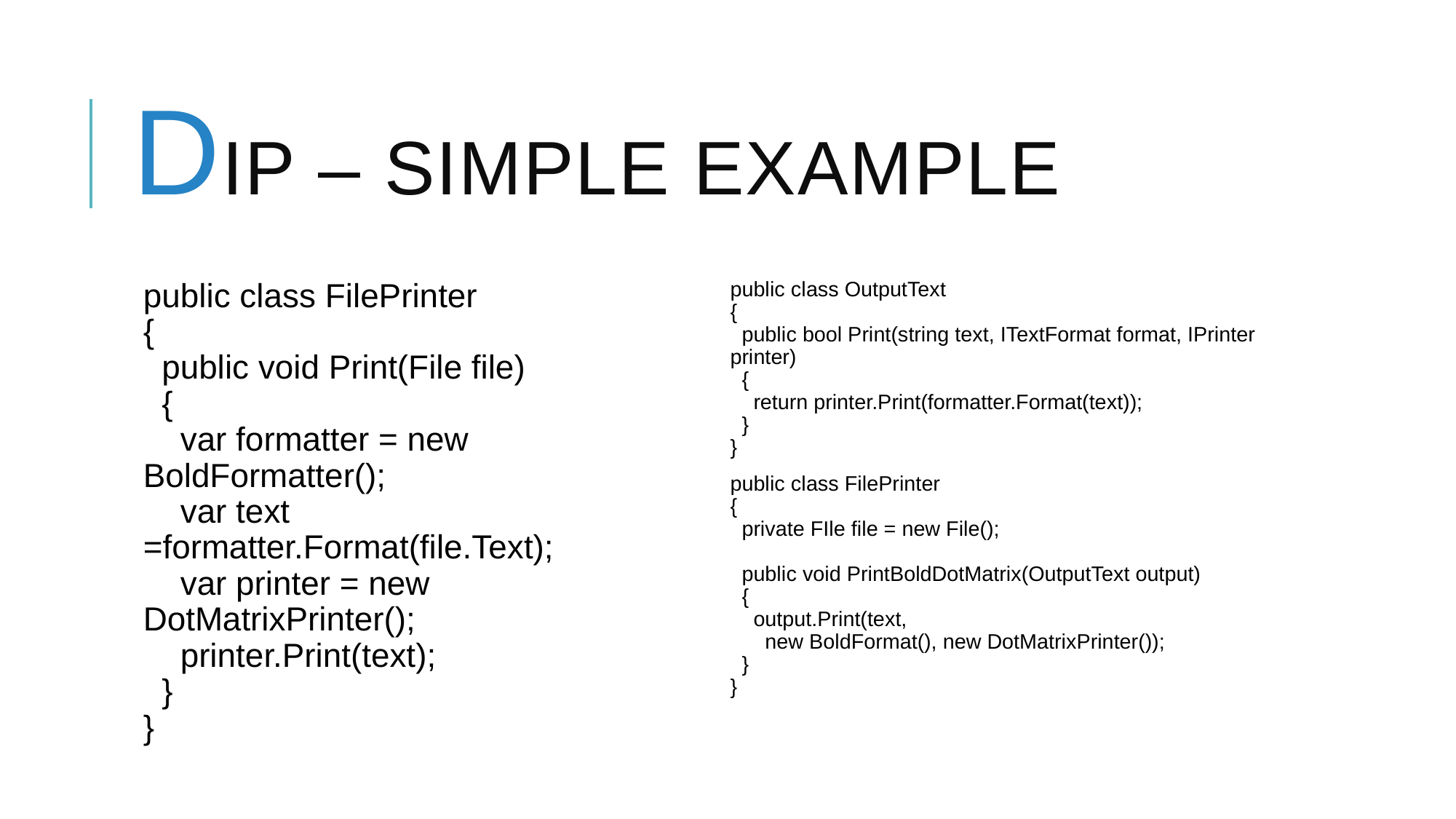

# DIp – Simple example
public class FilePrinter
{
  public void Print(File file)
  {
    var formatter = new BoldFormatter();
    var text =formatter.Format(file.Text);
    var printer = new DotMatrixPrinter();
    printer.Print(text);
  }
}
public class OutputText
{
  public bool Print(string text, ITextFormat format, IPrinter printer)
  {
    return printer.Print(formatter.Format(text));
  }
}
public class FilePrinter
{
  private FIle file = new File();
  public void PrintBoldDotMatrix(OutputText output)
  {
    output.Print(text,
      new BoldFormat(), new DotMatrixPrinter());
  }
}